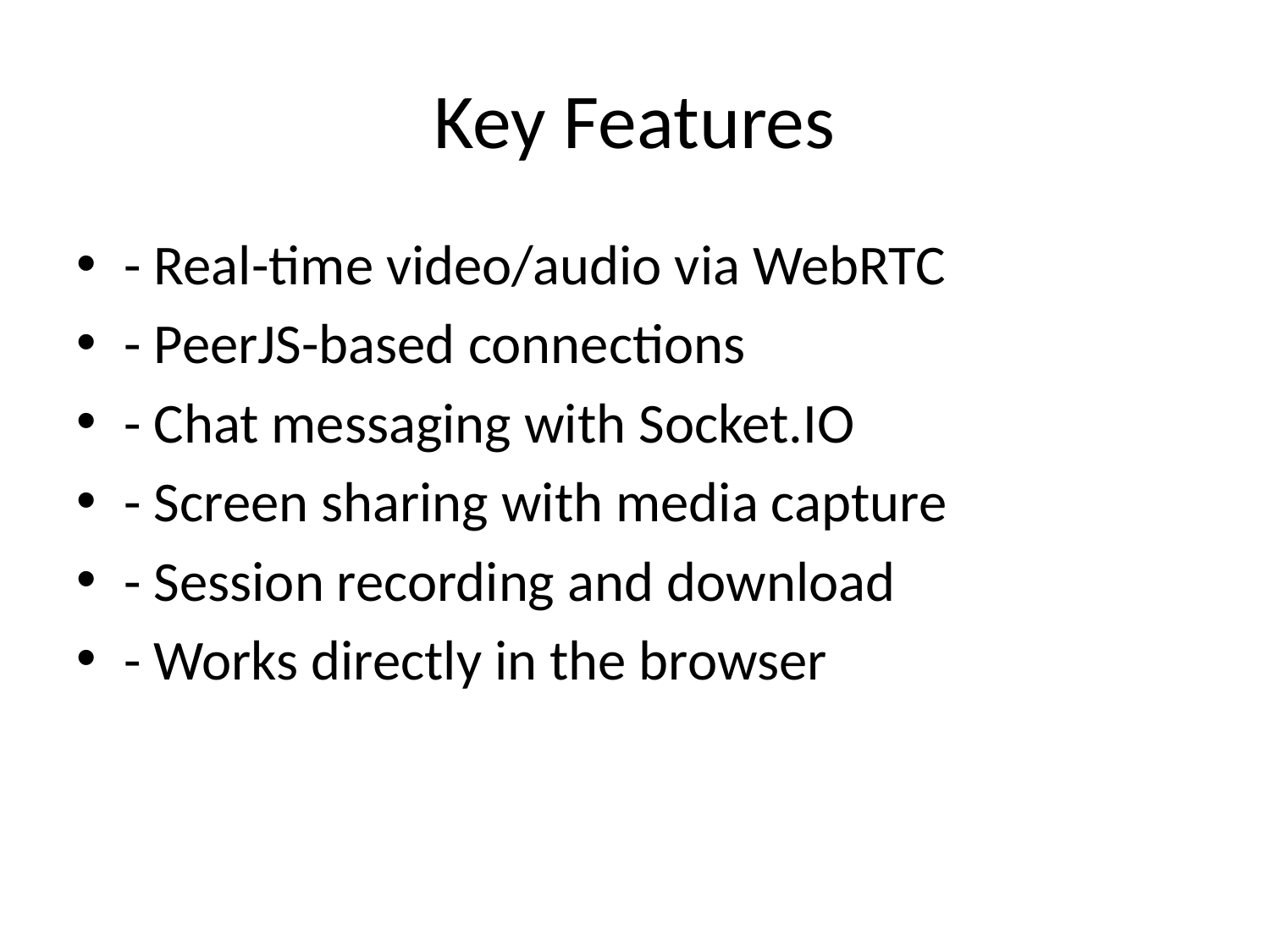

# Key Features
- Real-time video/audio via WebRTC
- PeerJS-based connections
- Chat messaging with Socket.IO
- Screen sharing with media capture
- Session recording and download
- Works directly in the browser